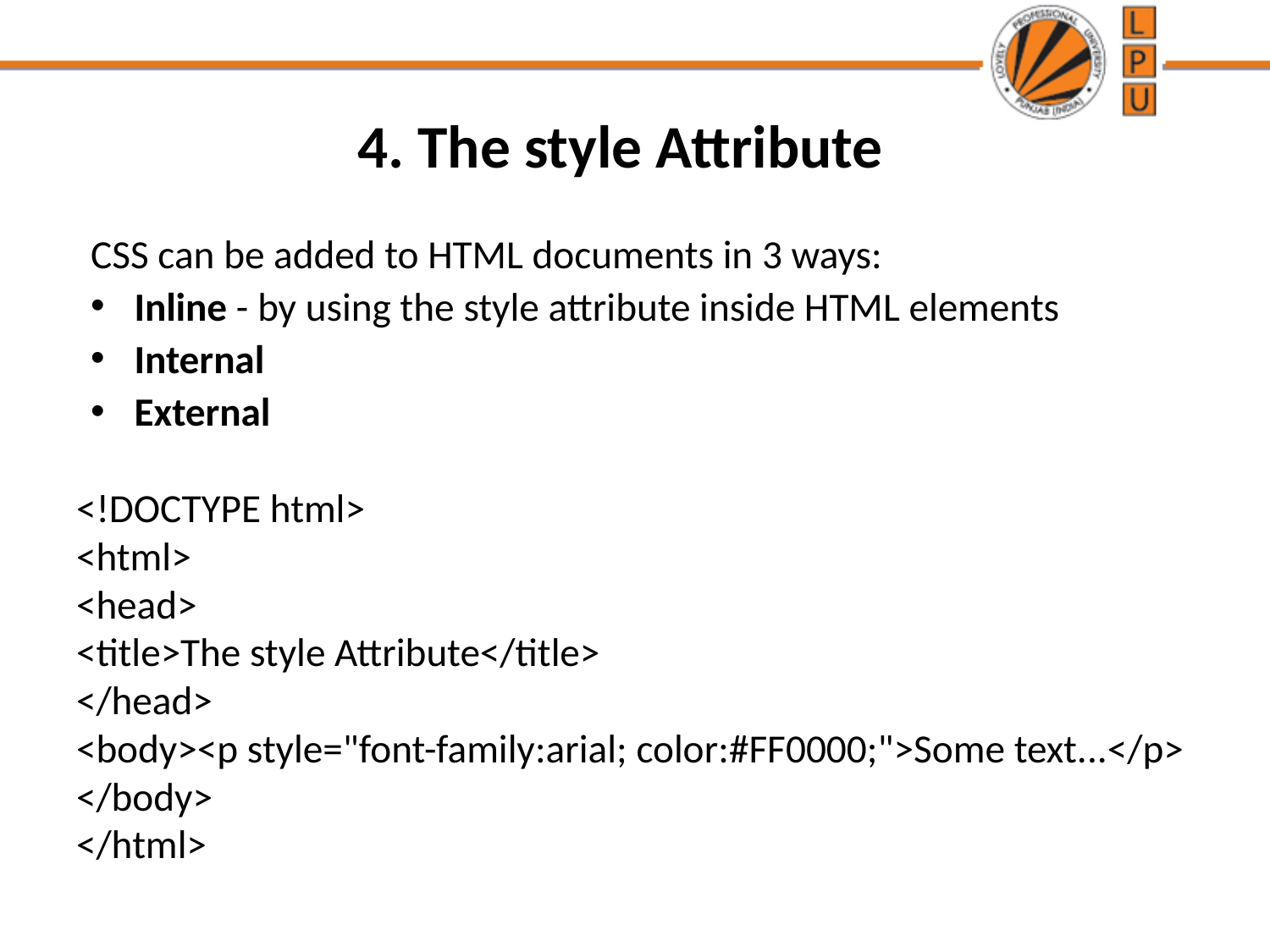

# 4. The style Attribute
CSS can be added to HTML documents in 3 ways:
Inline - by using the style attribute inside HTML elements
Internal
External

<!DOCTYPE html>
<html>
<head>
<title>The style Attribute</title>
</head>
<body><p style="font-family:arial; color:#FF0000;">Some text...</p>
</body>
</html>